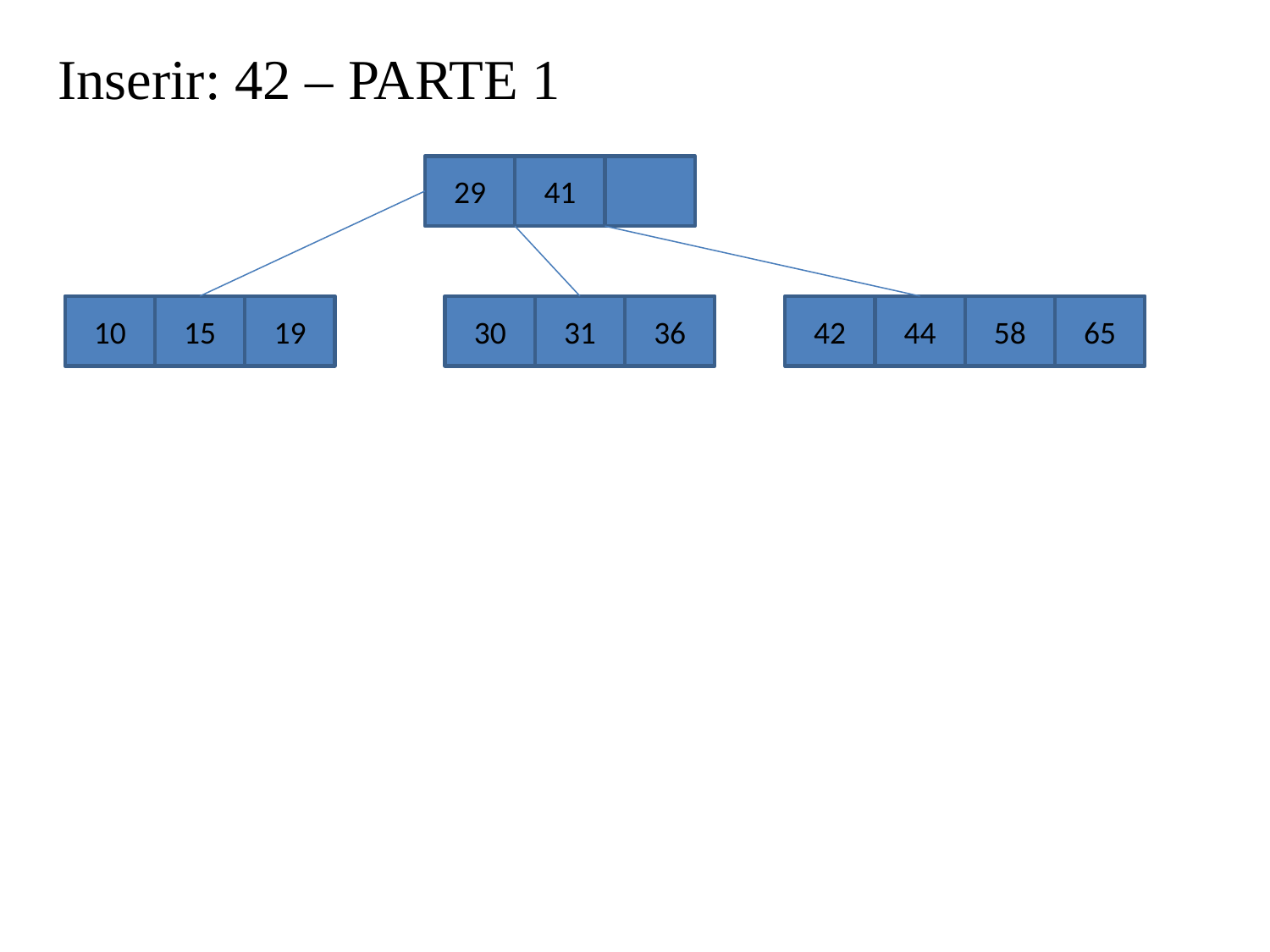

Inserir: 42 – PARTE 1
29
41

10
15
19
30
31
36
42
44
58
65